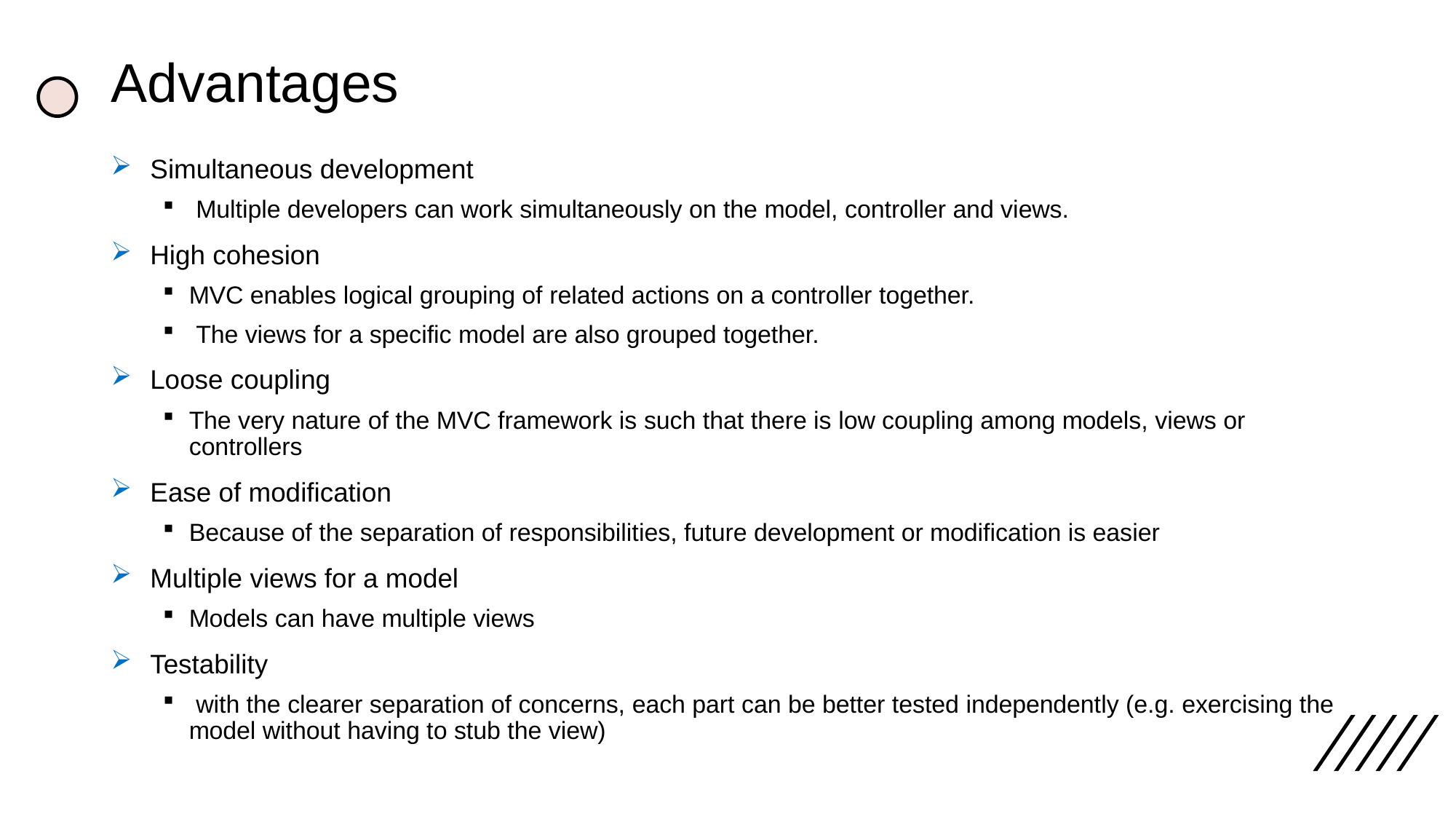

# Advantages
Simultaneous development
 Multiple developers can work simultaneously on the model, controller and views.
High cohesion
MVC enables logical grouping of related actions on a controller together.
 The views for a specific model are also grouped together.
Loose coupling
The very nature of the MVC framework is such that there is low coupling among models, views or controllers
Ease of modification
Because of the separation of responsibilities, future development or modification is easier
Multiple views for a model
Models can have multiple views
Testability
 with the clearer separation of concerns, each part can be better tested independently (e.g. exercising the model without having to stub the view)